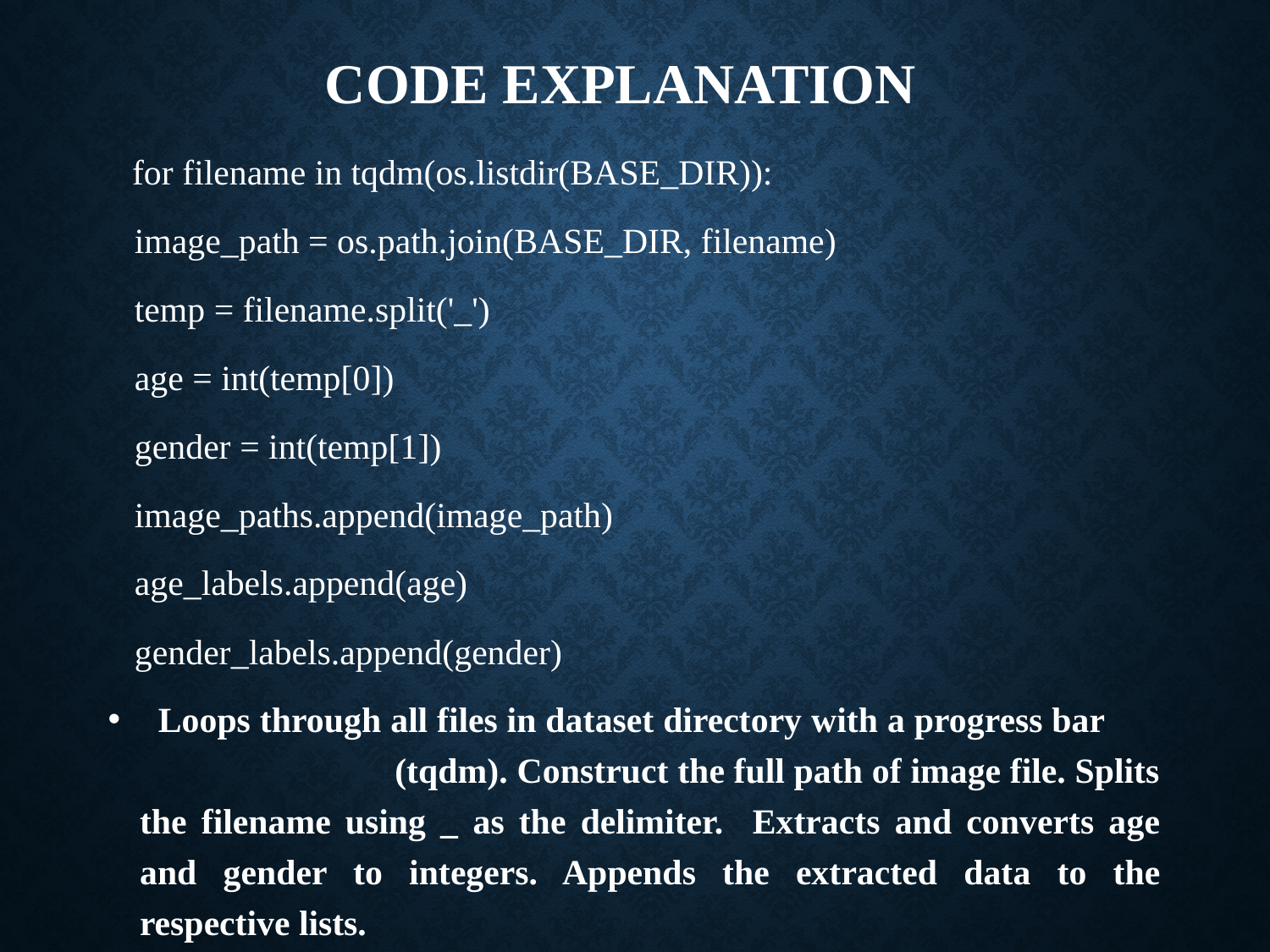

# CODE EXPLANATION
   for filename in tqdm(os.listdir(BASE_DIR)):
   image_path = os.path.join(BASE_DIR, filename)
   temp = filename.split('_')
   age = int(temp[0])
   gender = int(temp[1])
   image_paths.append(image_path)
   age_labels.append(age)
   gender_labels.append(gender)
  Loops through all files in dataset directory with a progress bar                                   (tqdm). Construct the full path of image file. Splits the filename using _ as the delimiter.  Extracts and converts age and gender to integers. Appends the extracted data to the respective lists.